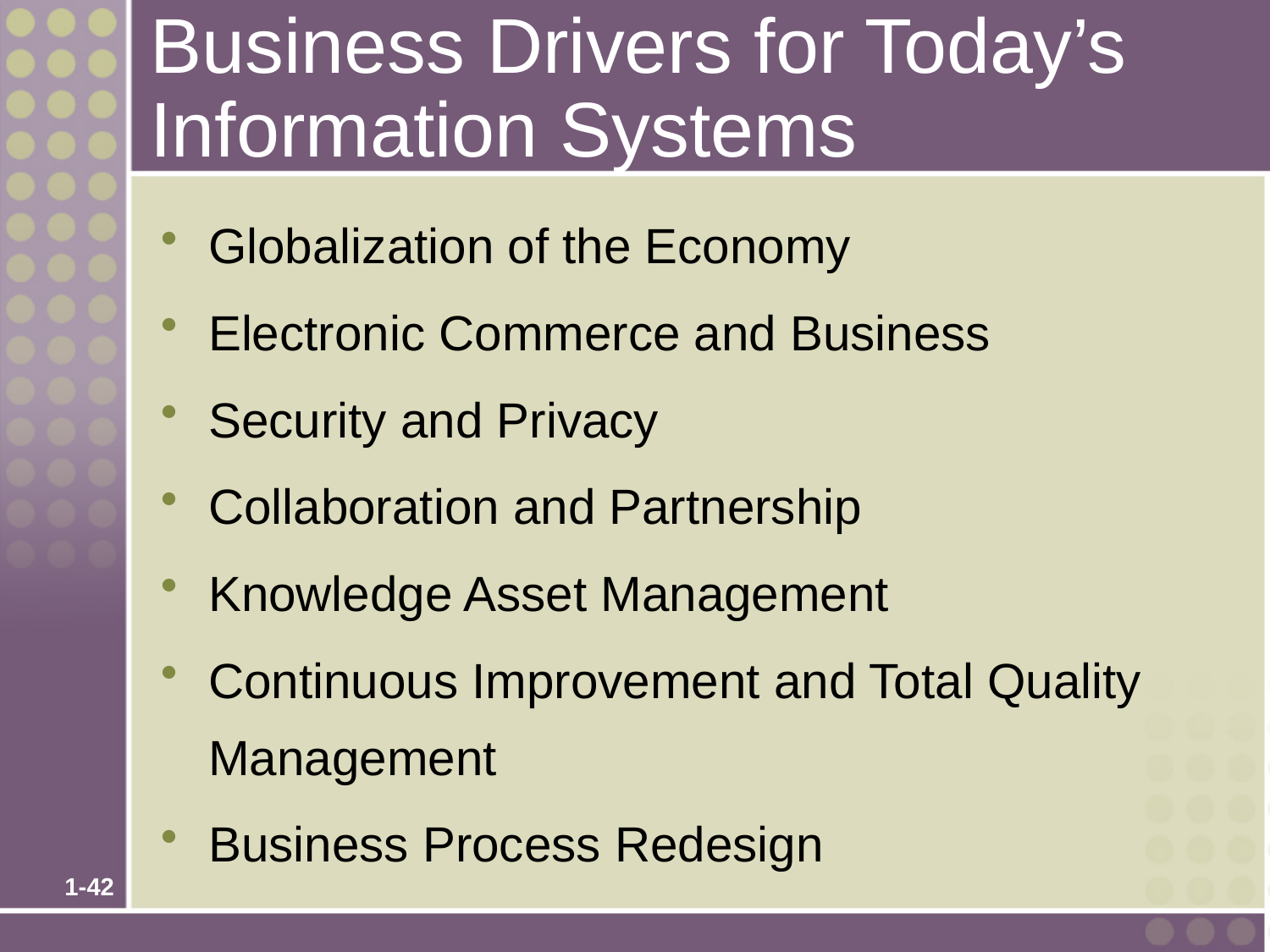

# Business Drivers for Today’s Information Systems
Globalization of the Economy
Electronic Commerce and Business
Security and Privacy
Collaboration and Partnership
Knowledge Asset Management
Continuous Improvement and Total Quality Management
Business Process Redesign
1-42